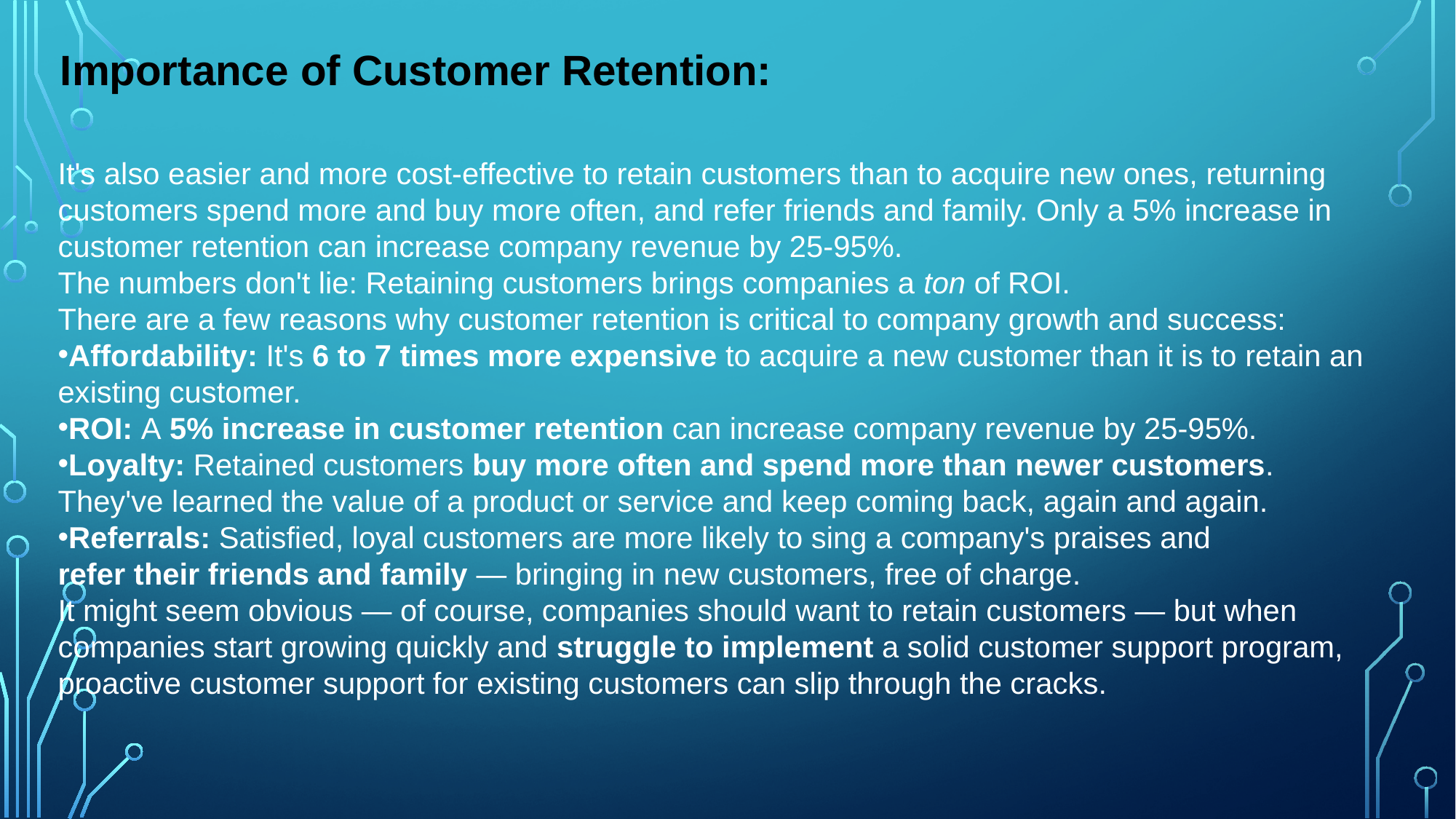

Importance of Customer Retention:
It's also easier and more cost-effective to retain customers than to acquire new ones, returning customers spend more and buy more often, and refer friends and family. Only a 5% increase in customer retention can increase company revenue by 25-95%.
The numbers don't lie: Retaining customers brings companies a ton of ROI.
There are a few reasons why customer retention is critical to company growth and success:
Affordability: It's 6 to 7 times more expensive to acquire a new customer than it is to retain an existing customer.
ROI: A 5% increase in customer retention can increase company revenue by 25-95%.
Loyalty: Retained customers buy more often and spend more than newer customers. They've learned the value of a product or service and keep coming back, again and again.
Referrals: Satisfied, loyal customers are more likely to sing a company's praises and refer their friends and family — bringing in new customers, free of charge.
It might seem obvious — of course, companies should want to retain customers — but when companies start growing quickly and struggle to implement a solid customer support program, proactive customer support for existing customers can slip through the cracks.